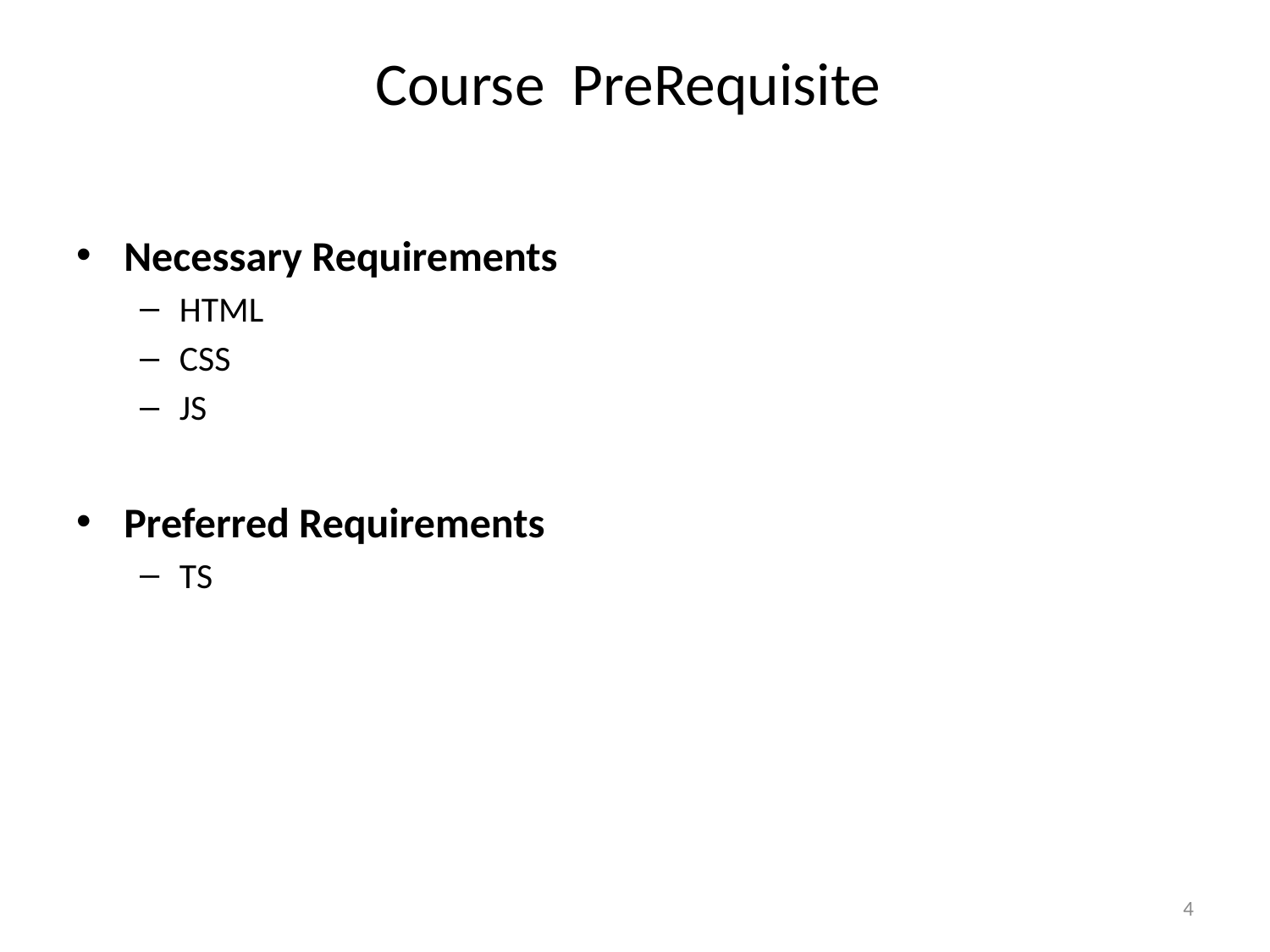

# Course  PreRequisite
Necessary Requirements
HTML
CSS
JS

Preferred Requirements
TS

4